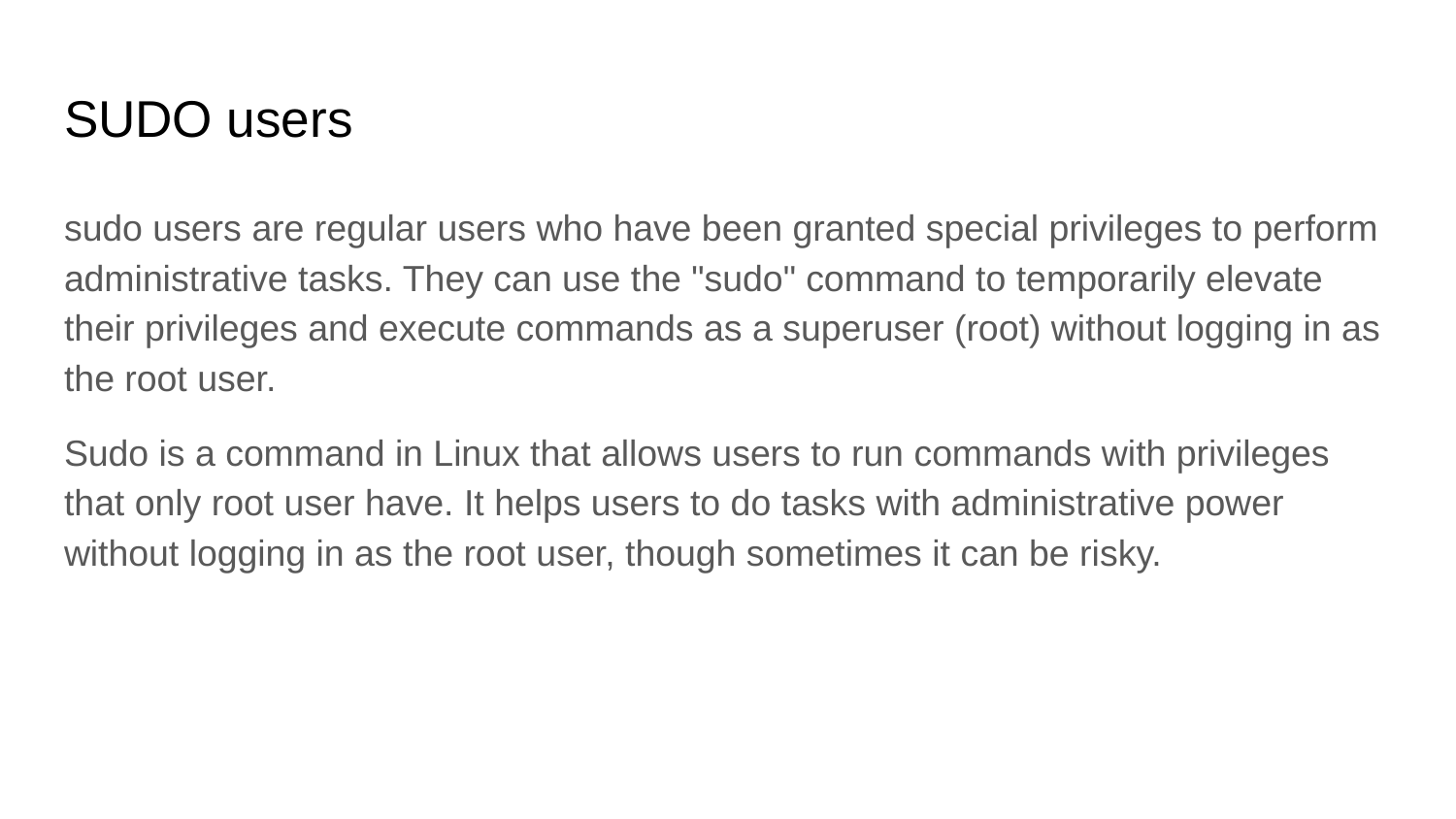

# SUDO users
sudo users are regular users who have been granted special privileges to perform administrative tasks. They can use the "sudo" command to temporarily elevate their privileges and execute commands as a superuser (root) without logging in as the root user.
Sudo is a command in Linux that allows users to run commands with privileges that only root user have. It helps users to do tasks with administrative power without logging in as the root user, though sometimes it can be risky.